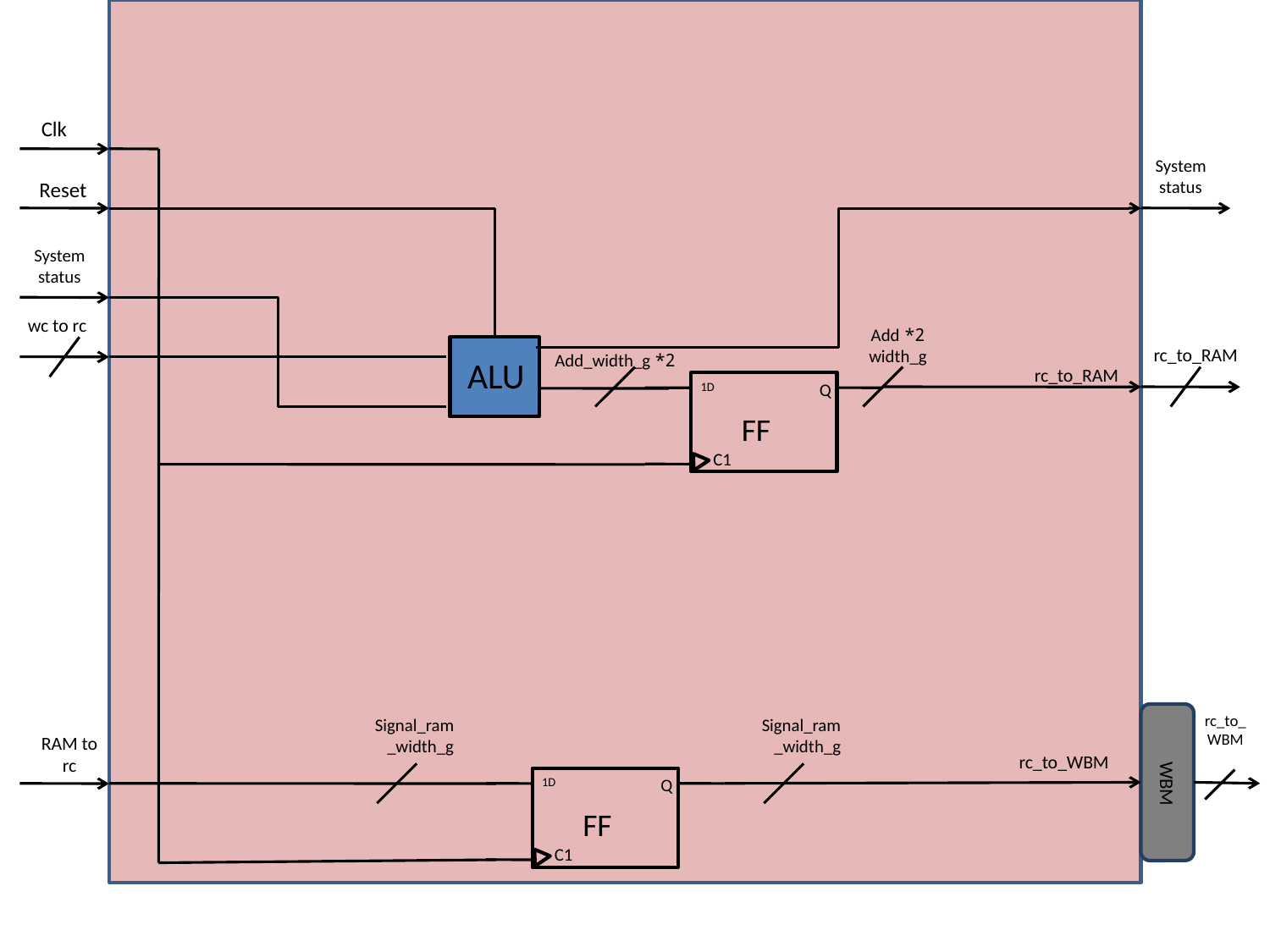

Clk
System
status
Reset
System
status
wc to rc
2* Add
width_g

ALU
rc_to_RAM
2* Add_width_g
rc_to_RAM
1D

Q
FF
C1

rc_to_WBM
Signal_ram_width_g
Signal_ram_width_g
RAM to rc
rc_to_WBM
WBM
1D

Q
FF
C1